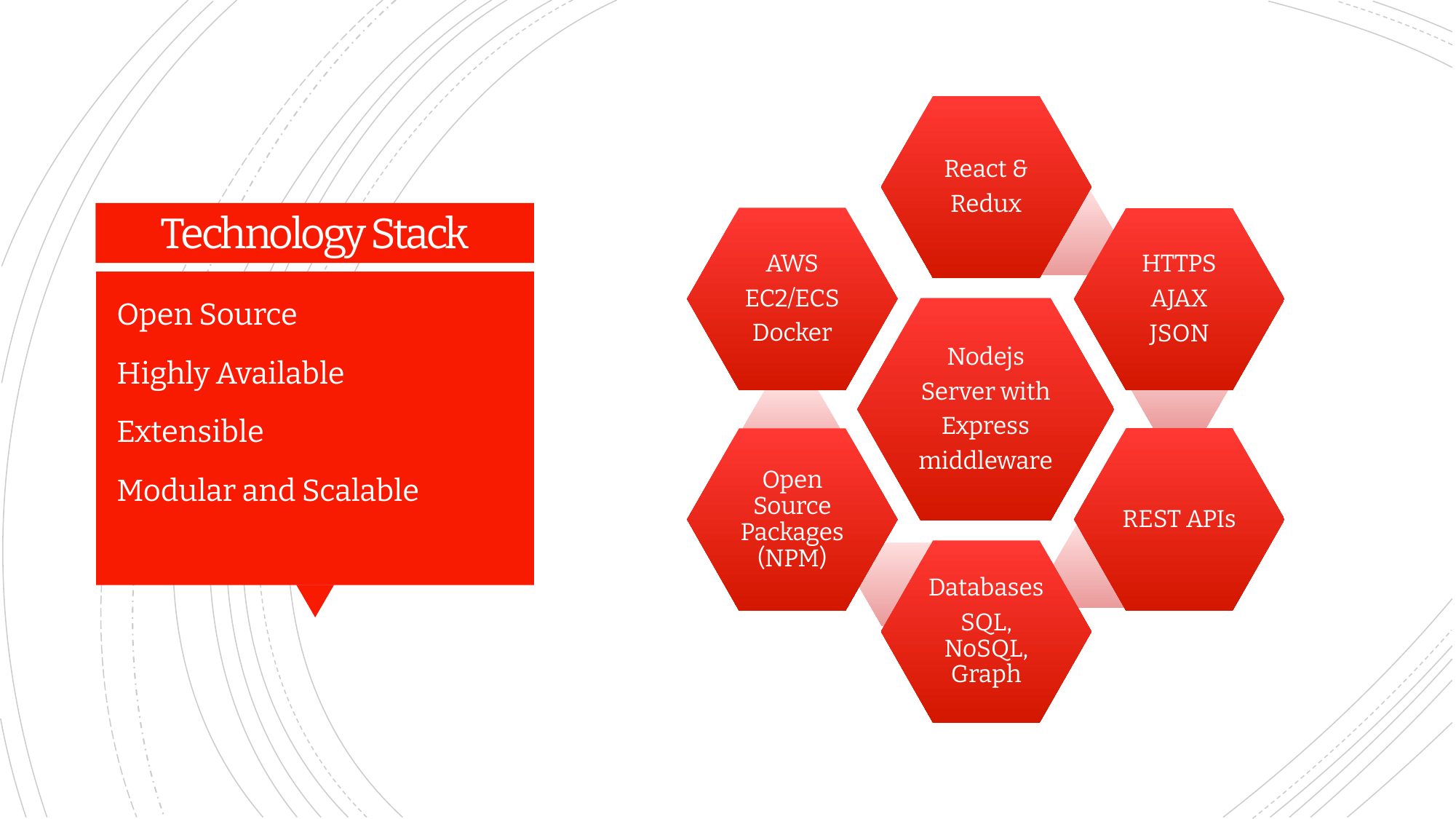

Nodejs
Server with
Express
middleware
React &
Redux
HTTPS
AJAX
JSON
REST APIs
Databases
SQL, NoSQL, Graph
Open Source Packages (NPM)
AWS
EC2/ECS
Docker
# Technology Stack
Open Source
Highly Available
Extensible
Modular and Scalable